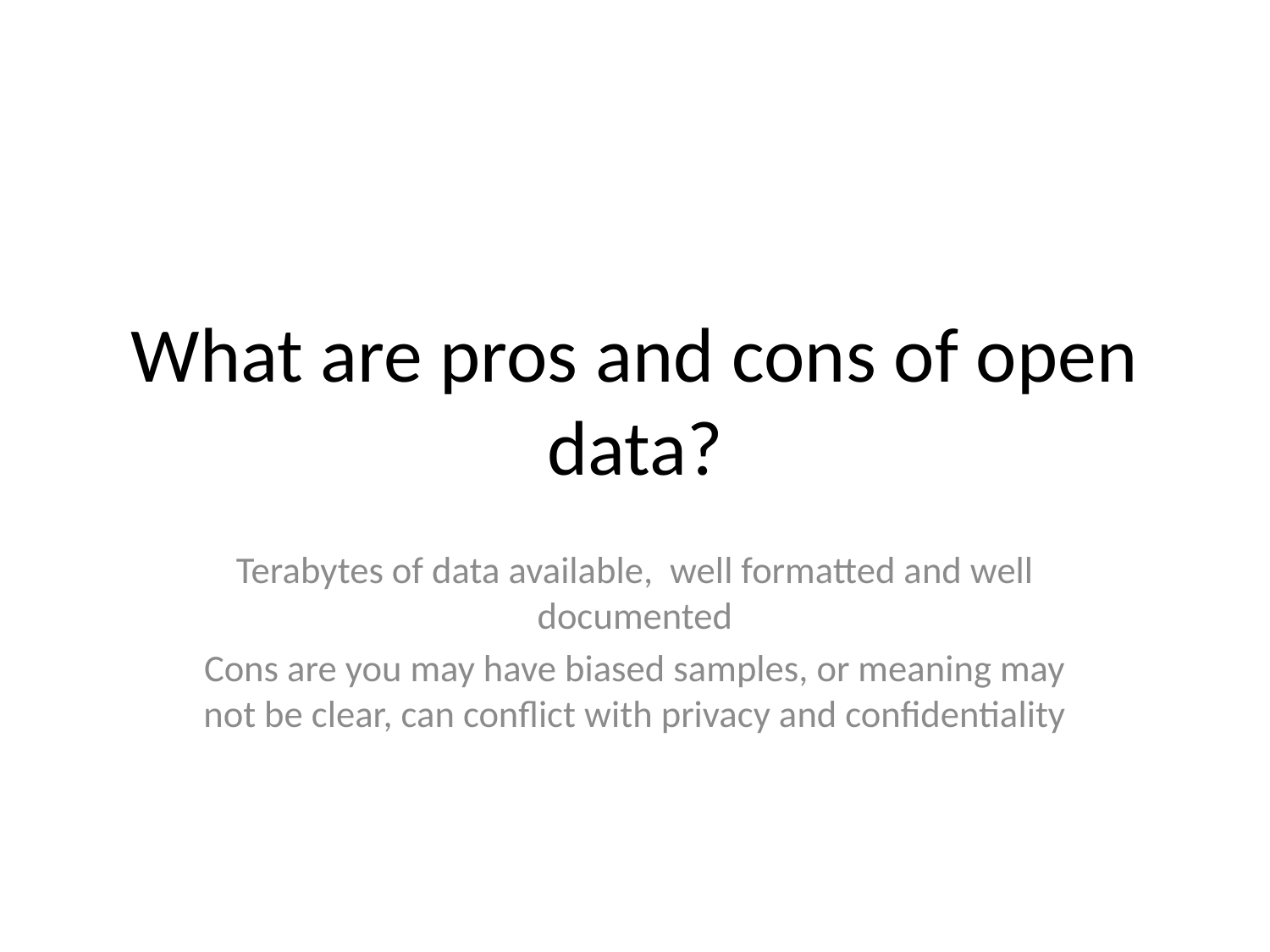

# What are pros and cons of open data?
Terabytes of data available,  well formatted and well documented
Cons are you may have biased samples, or meaning may not be clear, can conflict with privacy and confidentiality